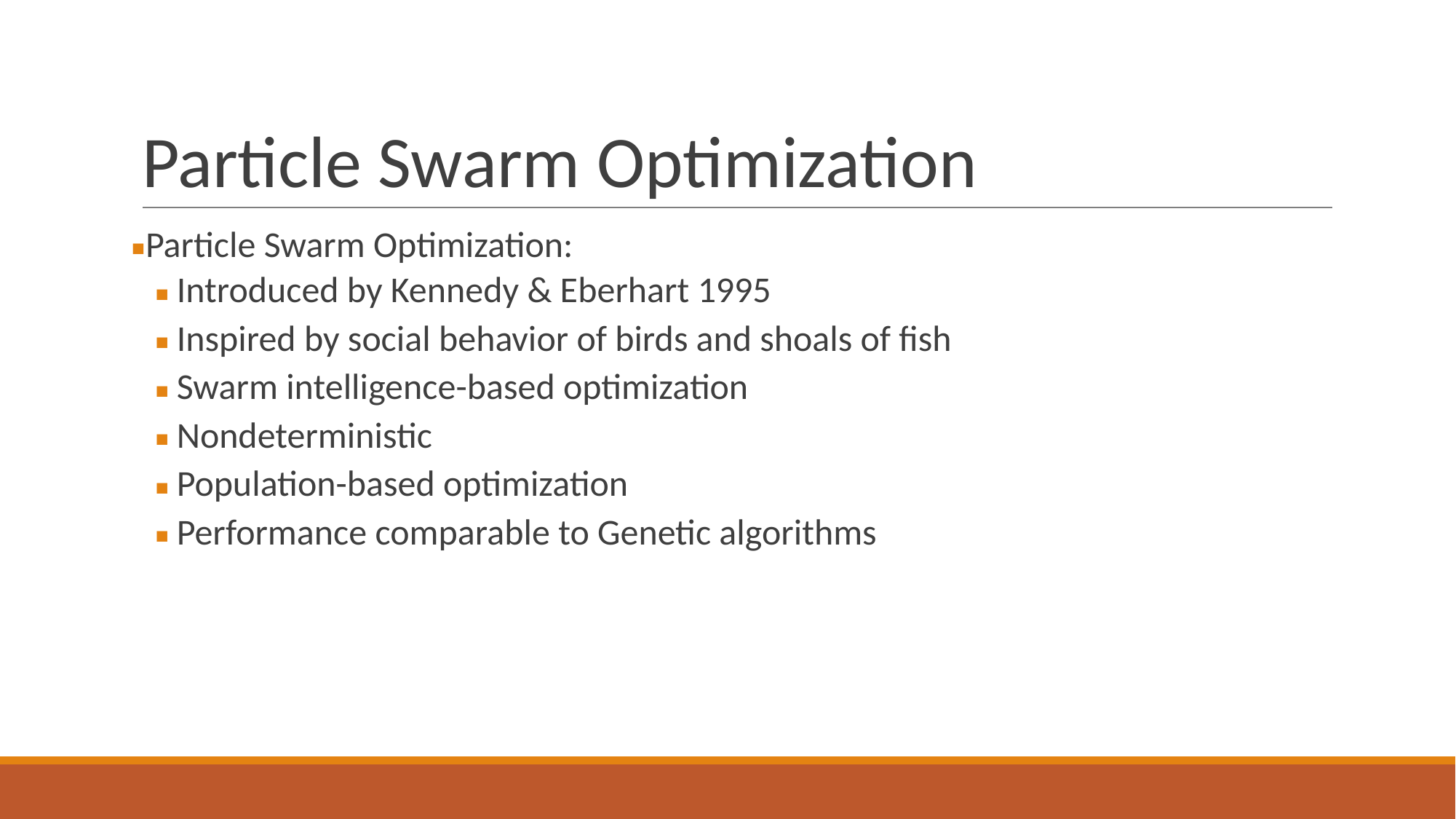

# Particle Swarm Optimization
Particle Swarm Optimization:
Introduced by Kennedy & Eberhart 1995
Inspired by social behavior of birds and shoals of fish
Swarm intelligence-based optimization
Nondeterministic
Population-based optimization
Performance comparable to Genetic algorithms